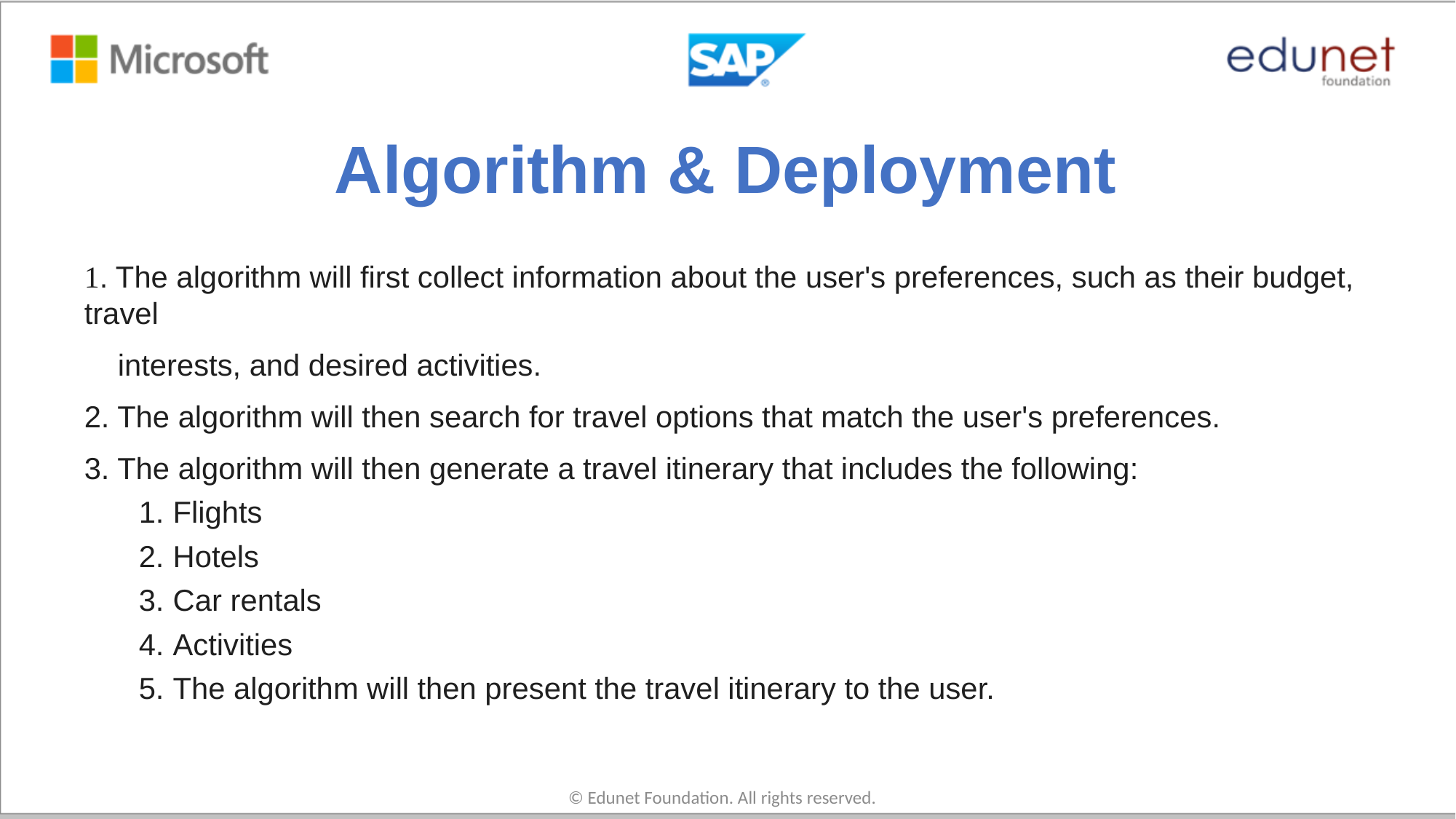

# Algorithm & Deployment
1. The algorithm will first collect information about the user's preferences, such as their budget, travel
    interests, and desired activities.
2. The algorithm will then search for travel options that match the user's preferences.
3. The algorithm will then generate a travel itinerary that includes the following:
Flights
Hotels
Car rentals
Activities
The algorithm will then present the travel itinerary to the user.

© Edunet Foundation. All rights reserved.